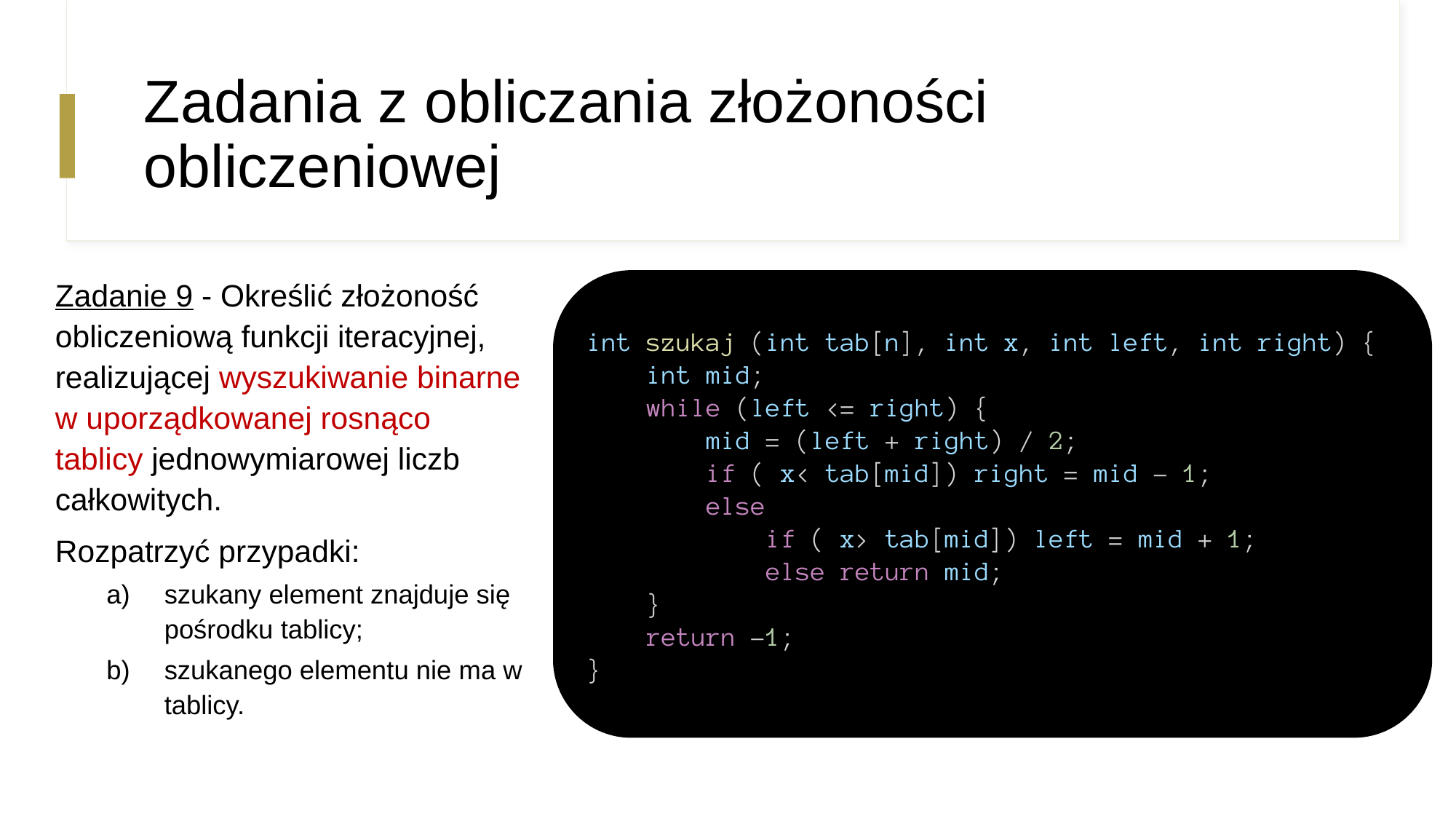

# Zadania z obliczania złożoności obliczeniowej
Zadanie 9 - Określić złożoność obliczeniową funkcji iteracyjnej, realizującej wyszukiwanie binarne w uporządkowanej rosnąco tablicy jednowymiarowej liczb całkowitych.
Rozpatrzyć przypadki:
szukany element znajduje się pośrodku tablicy;
szukanego elementu nie ma w tablicy.
int szukaj (int tab[n], int x, int left, int right) {
    int mid;
    while (left <= right) {
        mid = (left + right) / 2;
        if ( x< tab[mid]) right = mid – 1;
        else
            if ( x> tab[mid]) left = mid + 1;
            else return mid;
    }
    return –1;
}